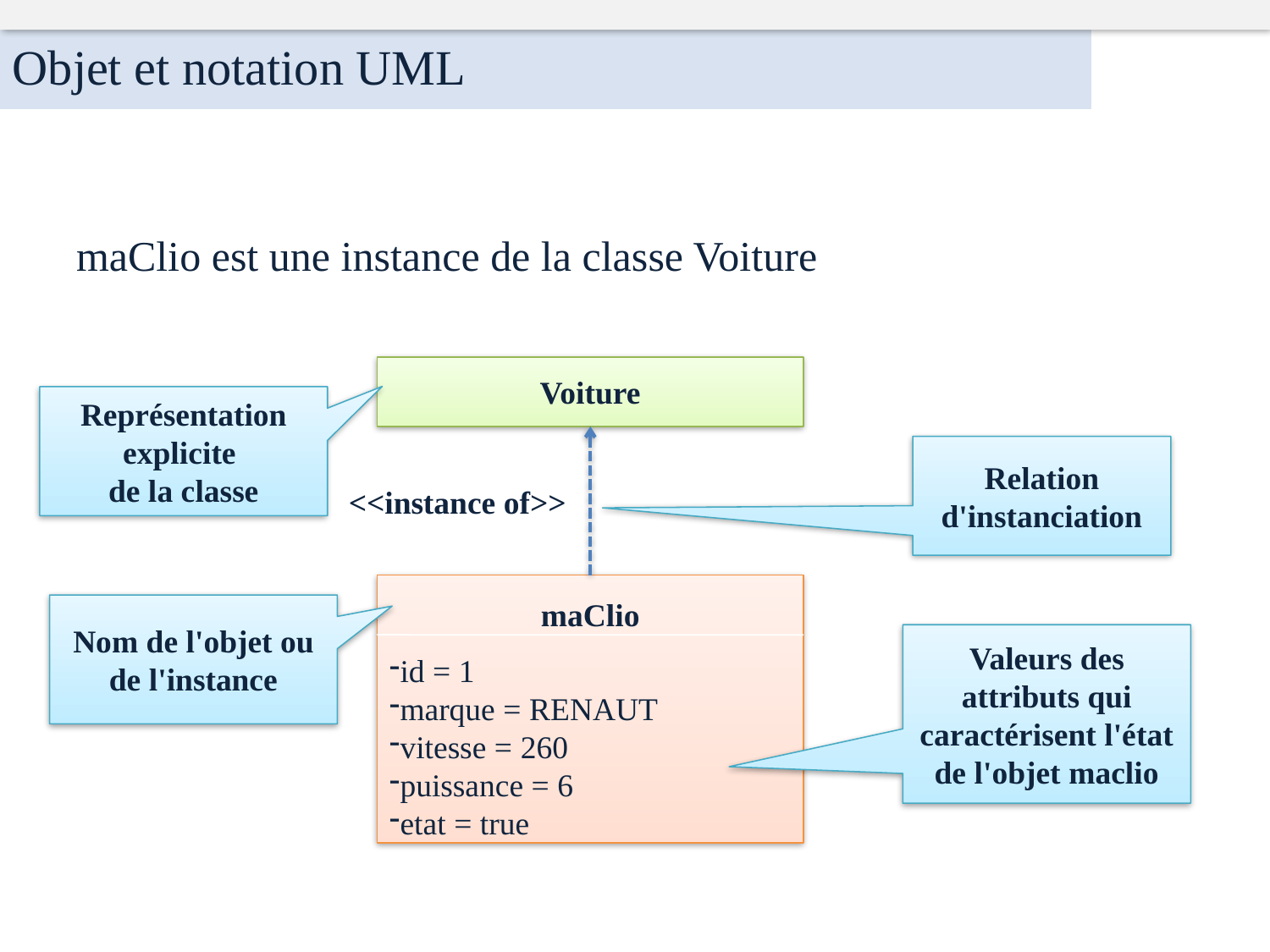

Objet et notation UML
maClio est une instance de la classe Voiture

Voiture
Représentation explicite
de la classe
Relation d'instanciation
<<instance of>>
maClio

Nom de l'objet ou de l'instance
Valeurs des attributs qui caractérisent l'état de l'objet maclio
id = 1
marque = RENAUT
vitesse = 260
puissance = 6
etat = true